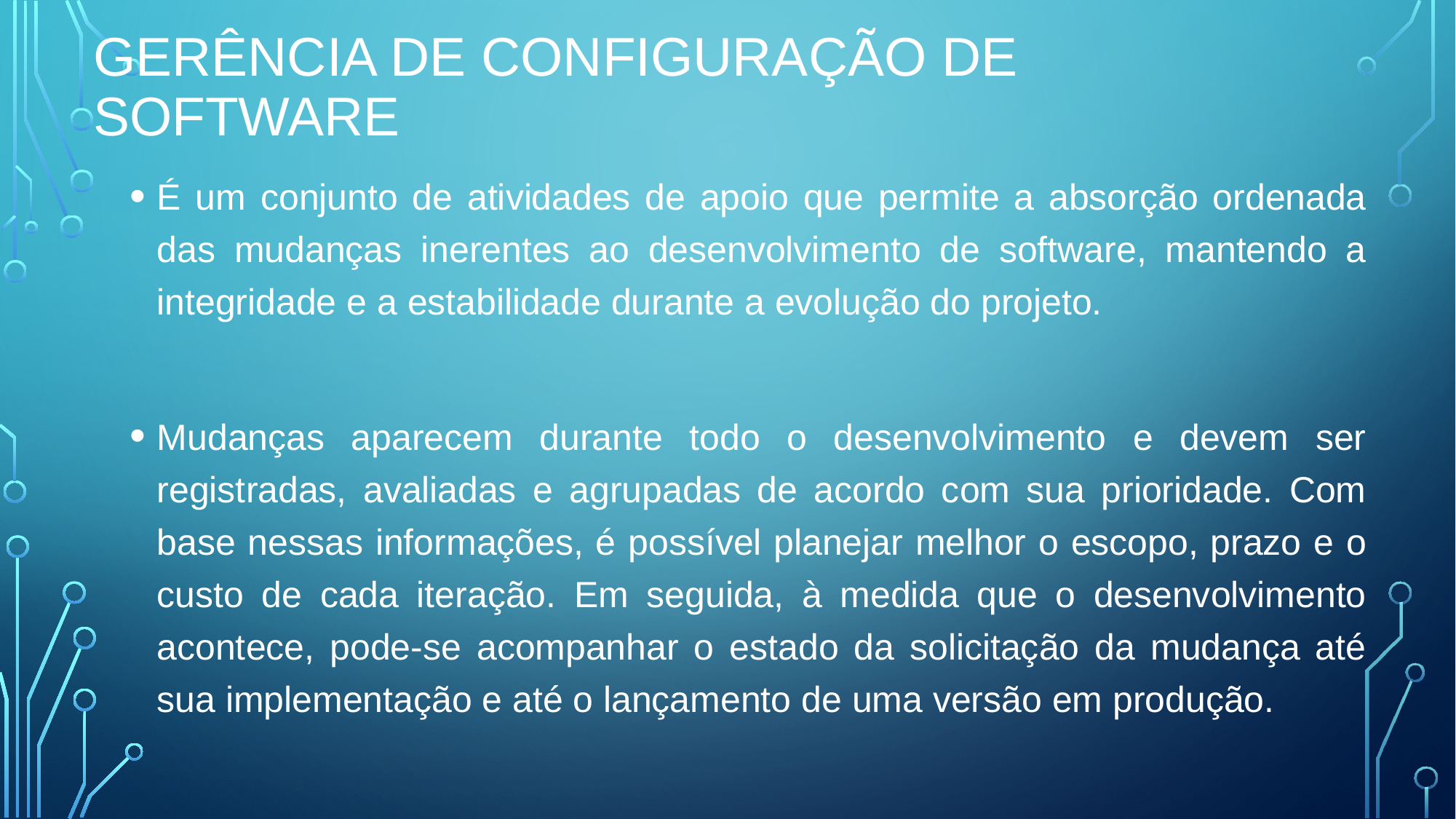

# Gerência de configuração de software
É um conjunto de atividades de apoio que permite a absorção ordenada das mudanças inerentes ao desenvolvimento de software, mantendo a integridade e a estabilidade durante a evolução do projeto.

Mudanças aparecem durante todo o desenvolvimento e devem ser registradas, avaliadas e agrupadas de acordo com sua prioridade. Com base nessas informações, é possível planejar melhor o escopo, prazo e o custo de cada iteração. Em seguida, à medida que o desenvolvimento acontece, pode-se acompanhar o estado da solicitação da mudança até sua implementação e até o lançamento de uma versão em produção.